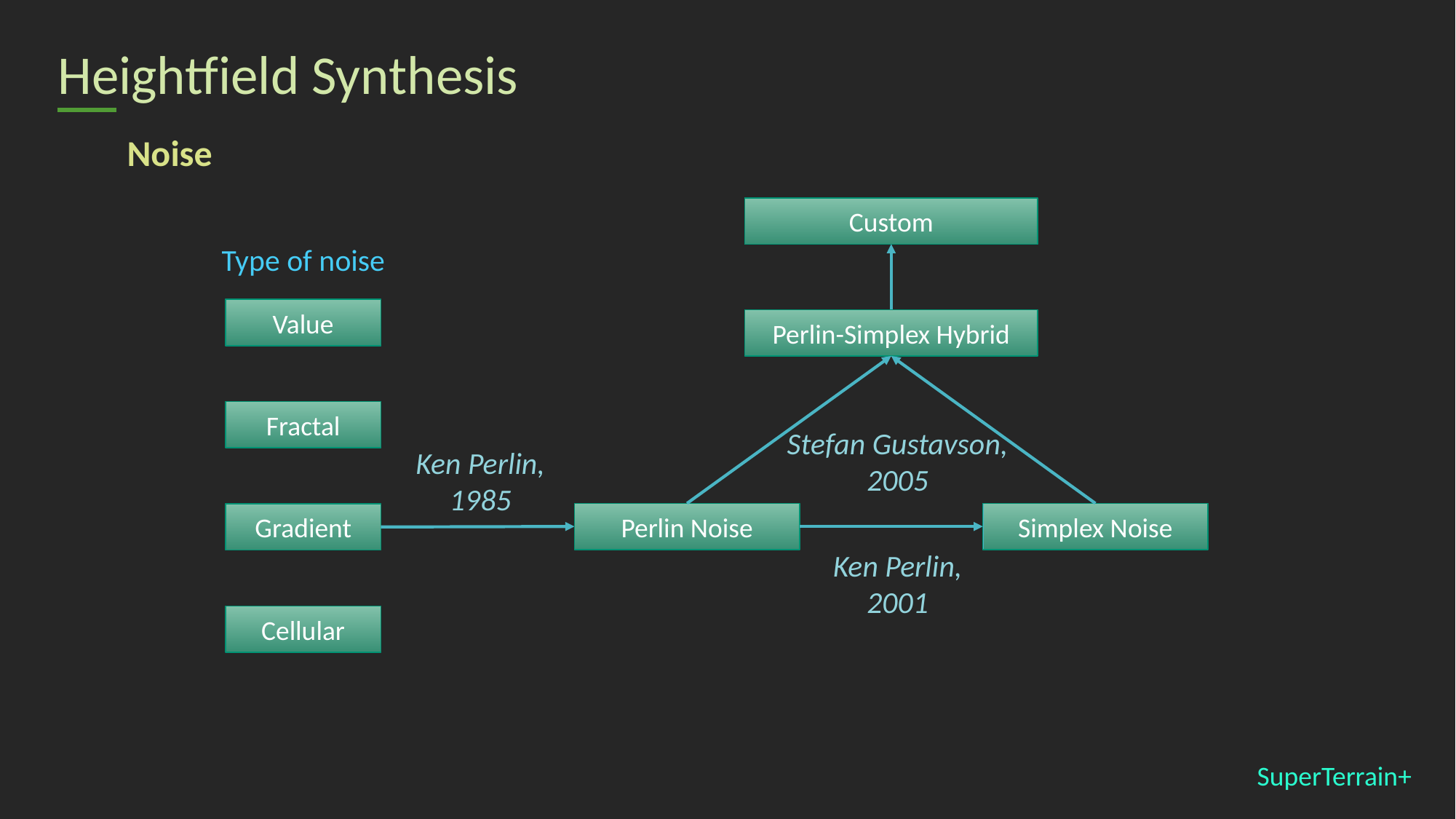

# Heightfield Synthesis
Noise
Custom
Type of noise
Value
Perlin-Simplex Hybrid
Fractal
Stefan Gustavson, 2005
Ken Perlin, 1985
Simplex Noise
Perlin Noise
Gradient
Ken Perlin, 2001
Cellular